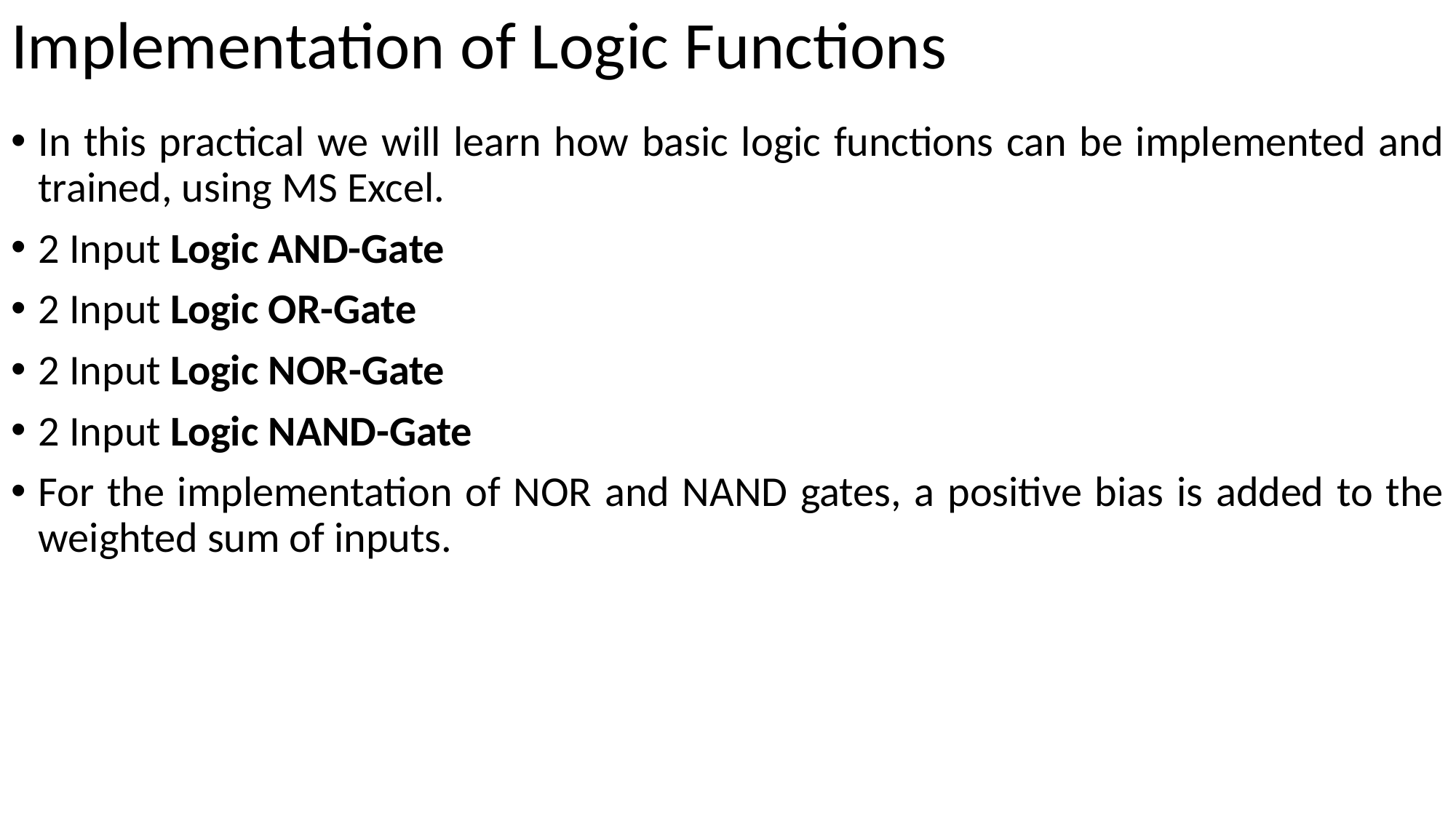

# Implementation of Logic Functions
In this practical we will learn how basic logic functions can be implemented and trained, using MS Excel.
2 Input Logic AND-Gate
2 Input Logic OR-Gate
2 Input Logic NOR-Gate
2 Input Logic NAND-Gate
For the implementation of NOR and NAND gates, a positive bias is added to the weighted sum of inputs.